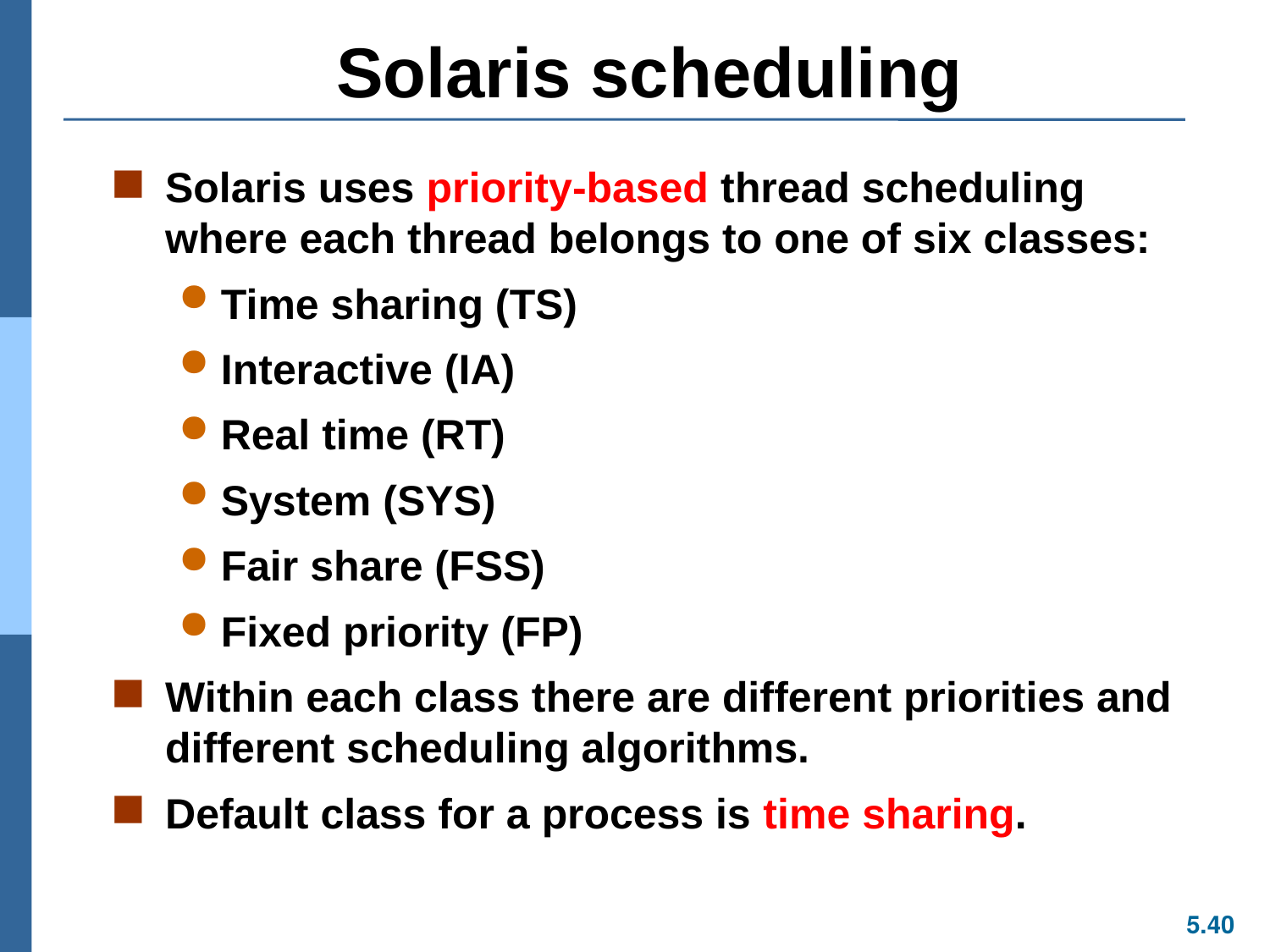

# Solaris scheduling
Solaris uses priority-based thread scheduling where each thread belongs to one of six classes:
Time sharing (TS)
Interactive (IA)
Real time (RT)
System (SYS)
Fair share (FSS)
Fixed priority (FP)
Within each class there are different priorities and different scheduling algorithms.
Default class for a process is time sharing.